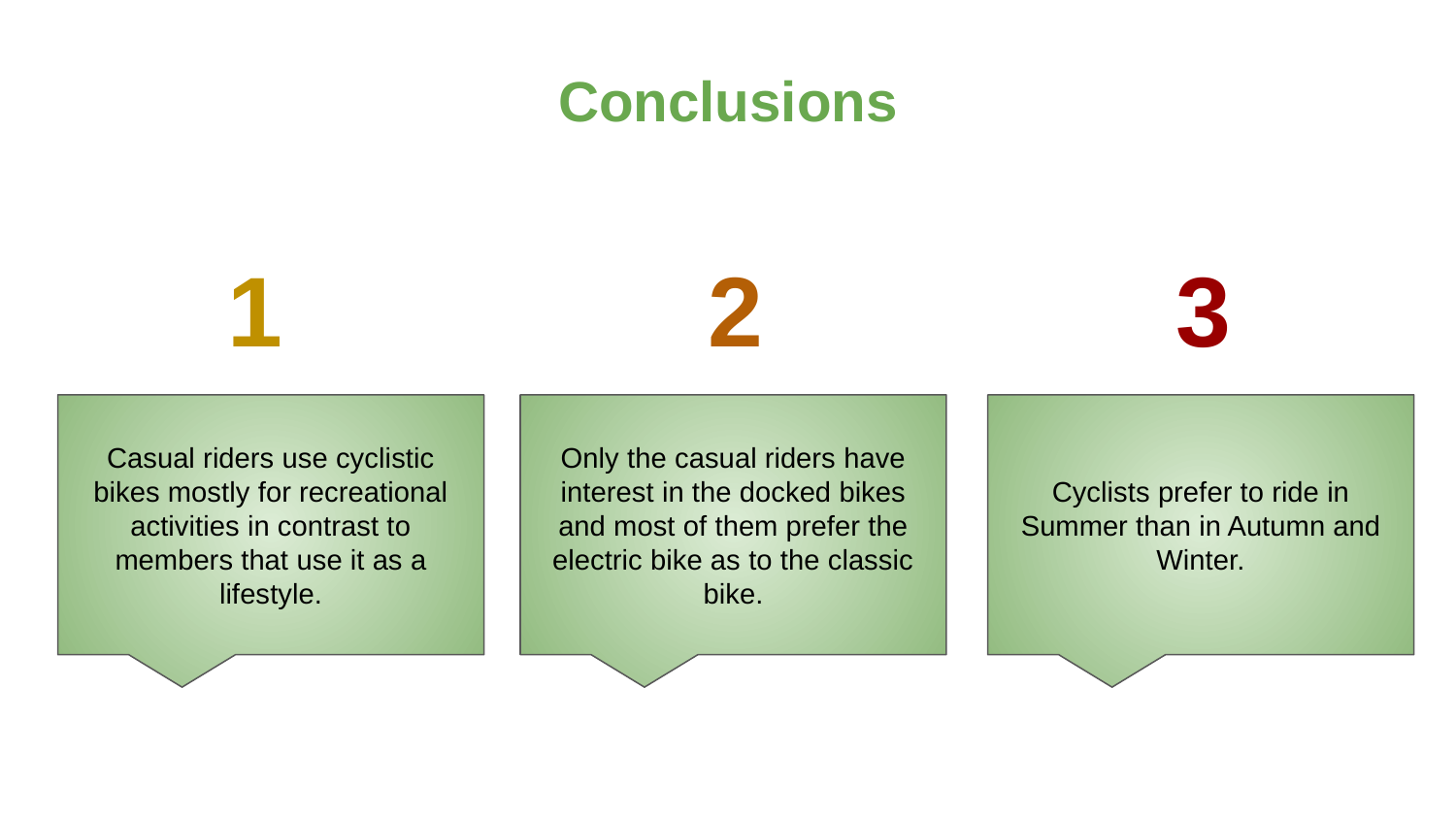

Conclusions
1
2
3
Casual riders use cyclistic bikes mostly for recreational activities in contrast to members that use it as a lifestyle.
Only the casual riders have interest in the docked bikes and most of them prefer the electric bike as to the classic bike.
Cyclists prefer to ride in Summer than in Autumn and Winter.